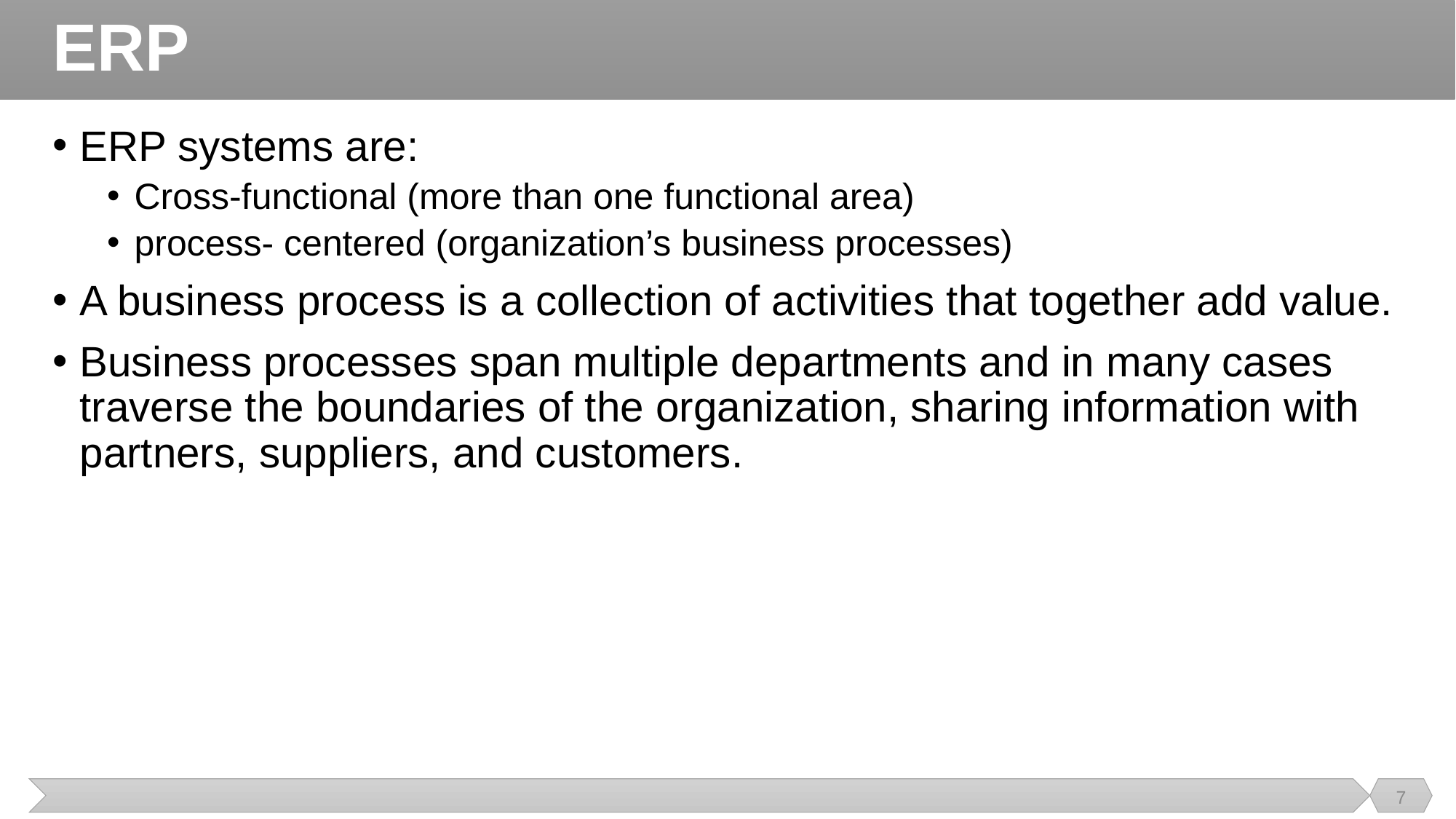

# ERP
ERP systems are:
Cross-functional (more than one functional area)
process- centered (organization’s business processes)
A business process is a collection of activities that together add value.
Business processes span multiple departments and in many cases traverse the boundaries of the organization, sharing information with partners, suppliers, and customers.
7